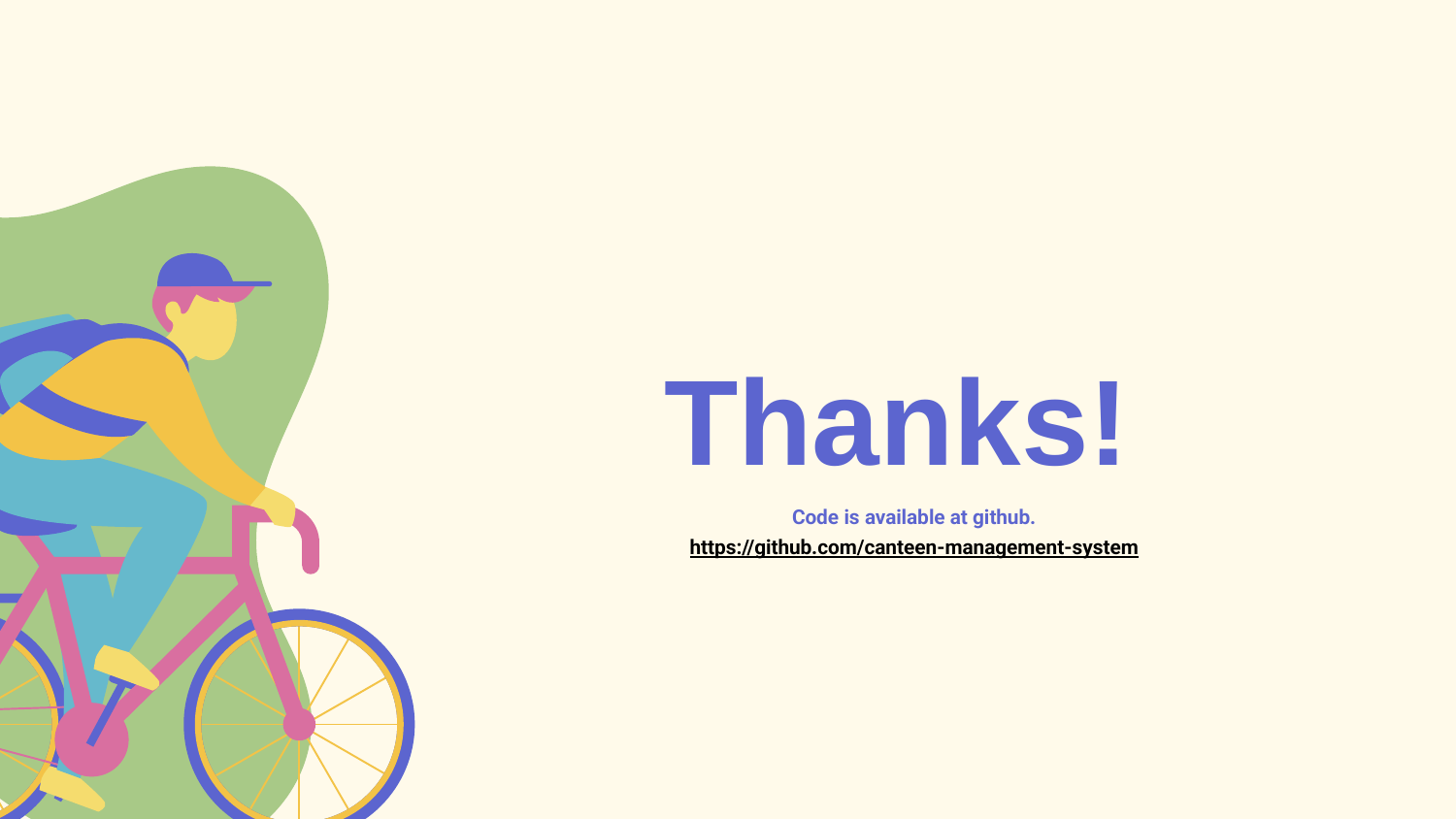

Thanks!
Code is available at github.
https://github.com/canteen-management-system